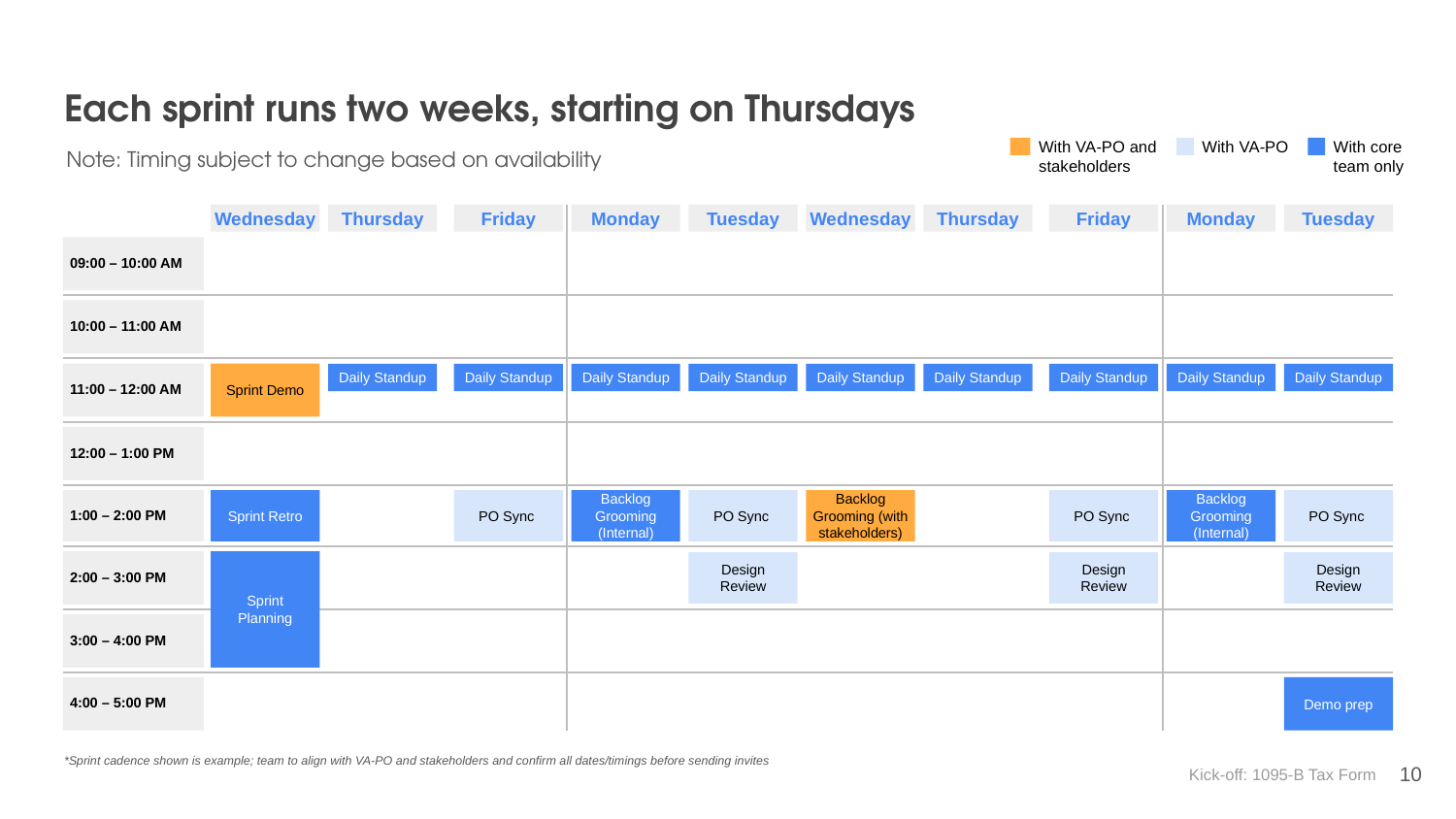

# Each sprint runs two weeks, starting on Thursdays
With VA-PO and stakeholders

With VA-PO

With core team only

Note: Timing subject to change based on availability
Wednesday
Thursday
Friday
Monday
Tuesday
Wednesday
Thursday
Friday
Monday
Tuesday
09:00 – 10:00 AM
10:00 – 11:00 AM
11:00 – 12:00 AM
Sprint Demo
Daily Standup
Daily Standup
Daily Standup
Daily Standup
Daily Standup
Daily Standup
Daily Standup
Daily Standup
Daily Standup
12:00 – 1:00 PM
1:00 – 2:00 PM
Sprint Retro
PO Sync
Backlog Grooming (Internal)
PO Sync
Backlog Grooming (with stakeholders)
PO Sync
Backlog Grooming (Internal)
PO Sync
2:00 – 3:00 PM
Sprint Planning
Design Review
Design Review
Design Review
3:00 – 4:00 PM
4:00 – 5:00 PM
Demo prep
10
*Sprint cadence shown is example; team to align with VA-PO and stakeholders and confirm all dates/timings before sending invites
Kick-off: 1095-B Tax Form